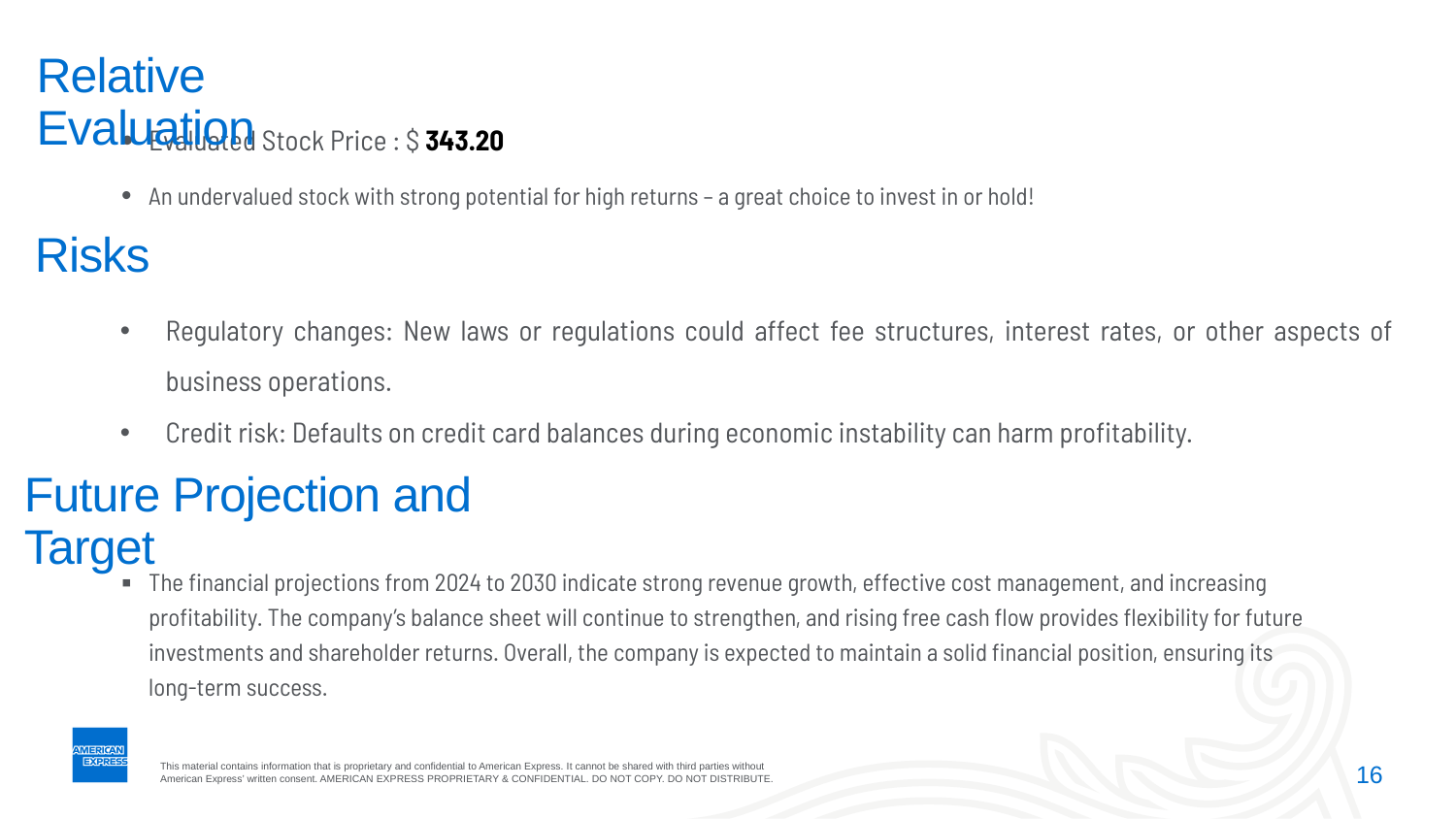

# Relative Evaluation
Evaluated Stock Price : $ 343.20
An undervalued stock with strong potential for high returns – a great choice to invest in or hold!
Risks
Regulatory changes: New laws or regulations could affect fee structures, interest rates, or other aspects of business operations.
Credit risk: Defaults on credit card balances during economic instability can harm profitability.

Future Projection and Target
The financial projections from 2024 to 2030 indicate strong revenue growth, effective cost management, and increasing profitability. The company’s balance sheet will continue to strengthen, and rising free cash flow provides flexibility for future investments and shareholder returns. Overall, the company is expected to maintain a solid financial position, ensuring its long-term success.

16